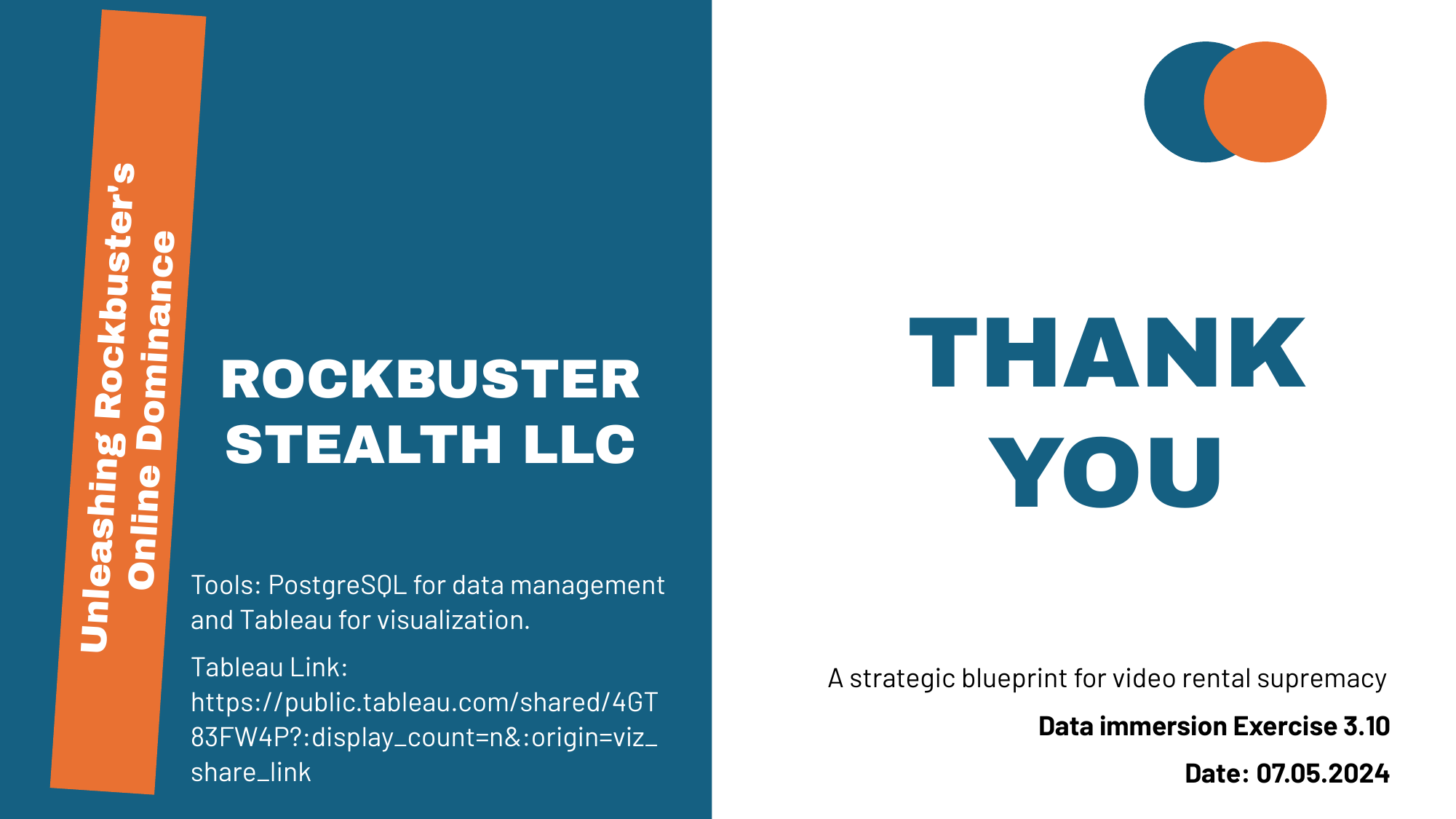

THANK YOU
ROCKBUSTER STEALTH LLC

Unleashing Rockbuster's Online Dominance
Tools: PostgreSQL for data management and Tableau for visualization.
Tableau Link: https://public.tableau.com/shared/4GT83FW4P?:display_count=n&:origin=viz_share_link
A strategic blueprint for video rental supremacy
Data immersion Exercise 3.10
Date: 07.05.2024